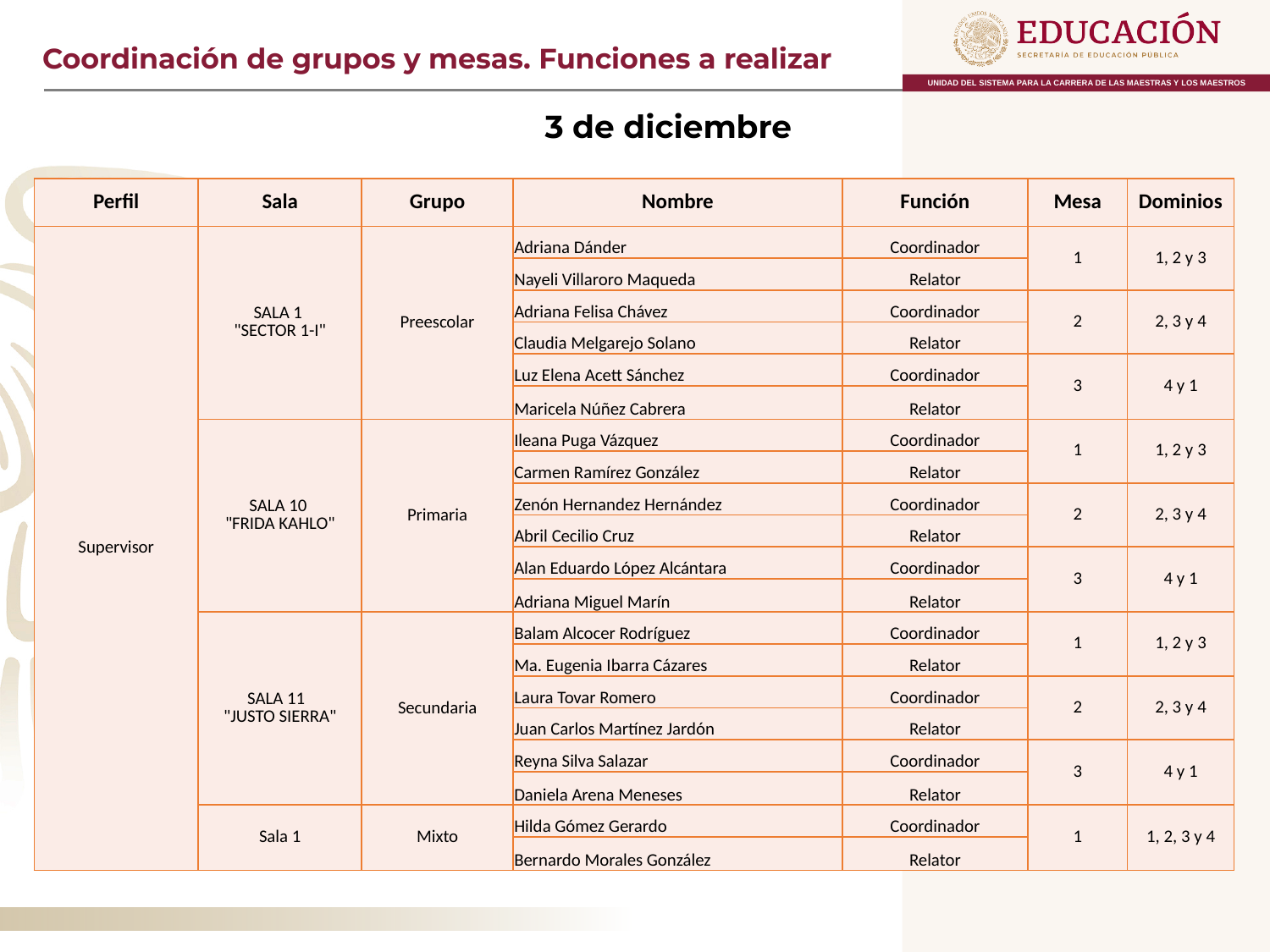

Coordinación de grupos y mesas. Funciones a realizar

3 de diciembre
| Perfil | Sala | Grupo | Nombre | Función | Mesa | Dominios |
| --- | --- | --- | --- | --- | --- | --- |
| Supervisor | SALA 1 "SECTOR 1-I" | Preescolar | Adriana Dánder | Coordinador | 1 | 1, 2 y 3 |
|  |  |  | Nayeli Villaroro Maqueda | Relator |  |  |
|  |  |  | Adriana Felisa Chávez | Coordinador | 2 | 2, 3 y 4 |
|  |  |  | Claudia Melgarejo Solano | Relator |  |  |
|  |  |  | Luz Elena Acett Sánchez | Coordinador | 3 | 4 y 1 |
|  |  |  | Maricela Núñez Cabrera | Relator |  |  |
|  | SALA 10 "FRIDA KAHLO" | Primaria | Ileana Puga Vázquez | Coordinador | 1 | 1, 2 y 3 |
|  |  |  | Carmen Ramírez González | Relator |  |  |
|  |  |  | Zenón Hernandez Hernández | Coordinador | 2 | 2, 3 y 4 |
|  |  |  | Abril Cecilio Cruz | Relator |  |  |
|  |  |  | Alan Eduardo López Alcántara | Coordinador | 3 | 4 y 1 |
|  |  |  | Adriana Miguel Marín | Relator |  |  |
|  | SALA 11 "JUSTO SIERRA" | Secundaria | Balam Alcocer Rodríguez | Coordinador | 1 | 1, 2 y 3 |
|  |  |  | Ma. Eugenia Ibarra Cázares | Relator |  |  |
|  |  |  | Laura Tovar Romero | Coordinador | 2 | 2, 3 y 4 |
|  |  |  | Juan Carlos Martínez Jardón | Relator |  |  |
|  |  |  | Reyna Silva Salazar | Coordinador | 3 | 4 y 1 |
|  |  |  | Daniela Arena Meneses | Relator |  |  |
|  | Sala 1 | Mixto | Hilda Gómez Gerardo | Coordinador | 1 | 1, 2, 3 y 4 |
|  |  |  | Bernardo Morales González | Relator |  |  |